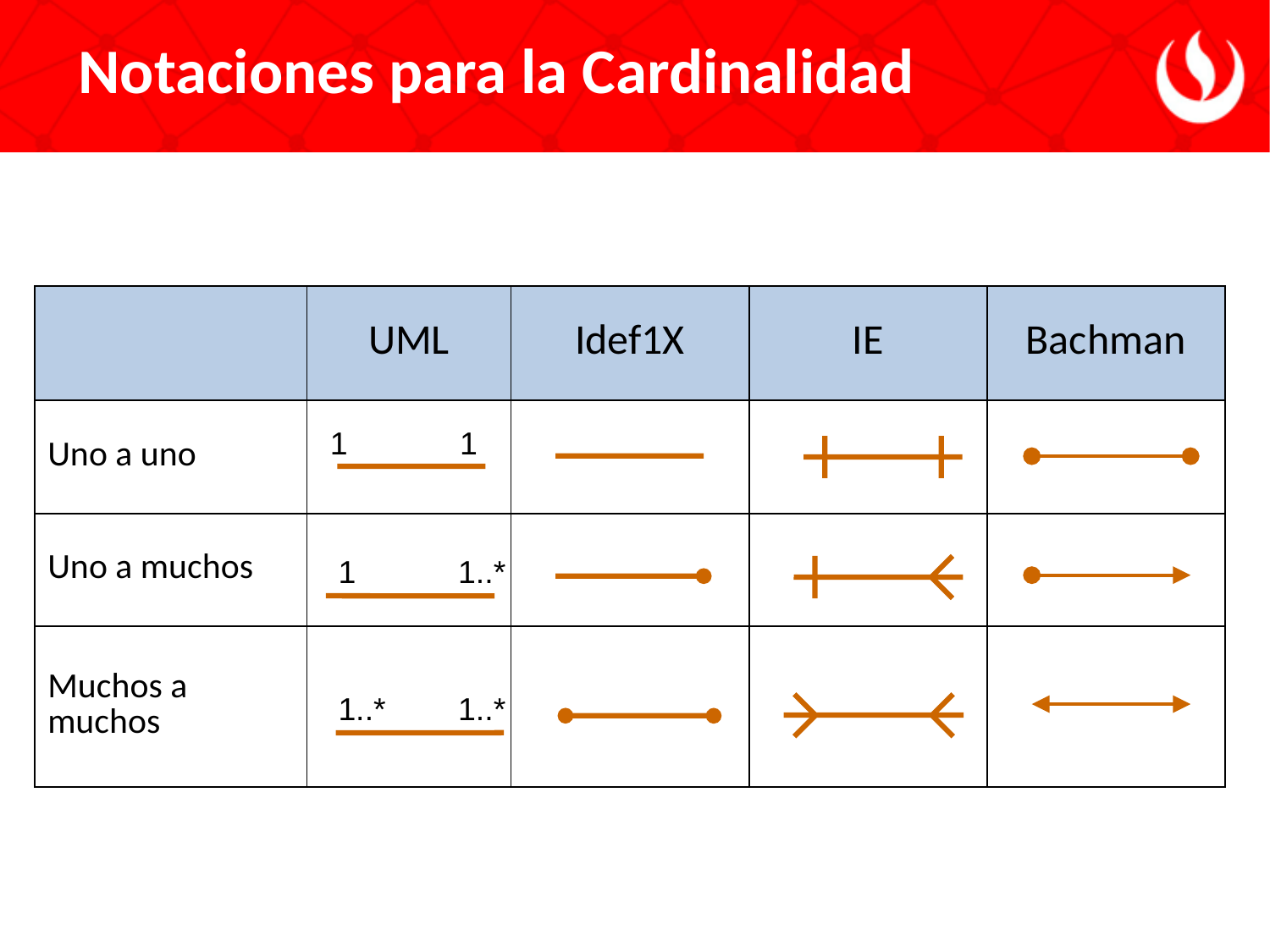

Notaciones para la Cardinalidad
|  | UML | Idef1X | IE | Bachman |
| --- | --- | --- | --- | --- |
| Uno a uno |  |  |  |  |
| Uno a muchos |  |  |  |  |
| Muchos a muchos |  |  |  |  |
1
1

1
1..*

1..*
1..*